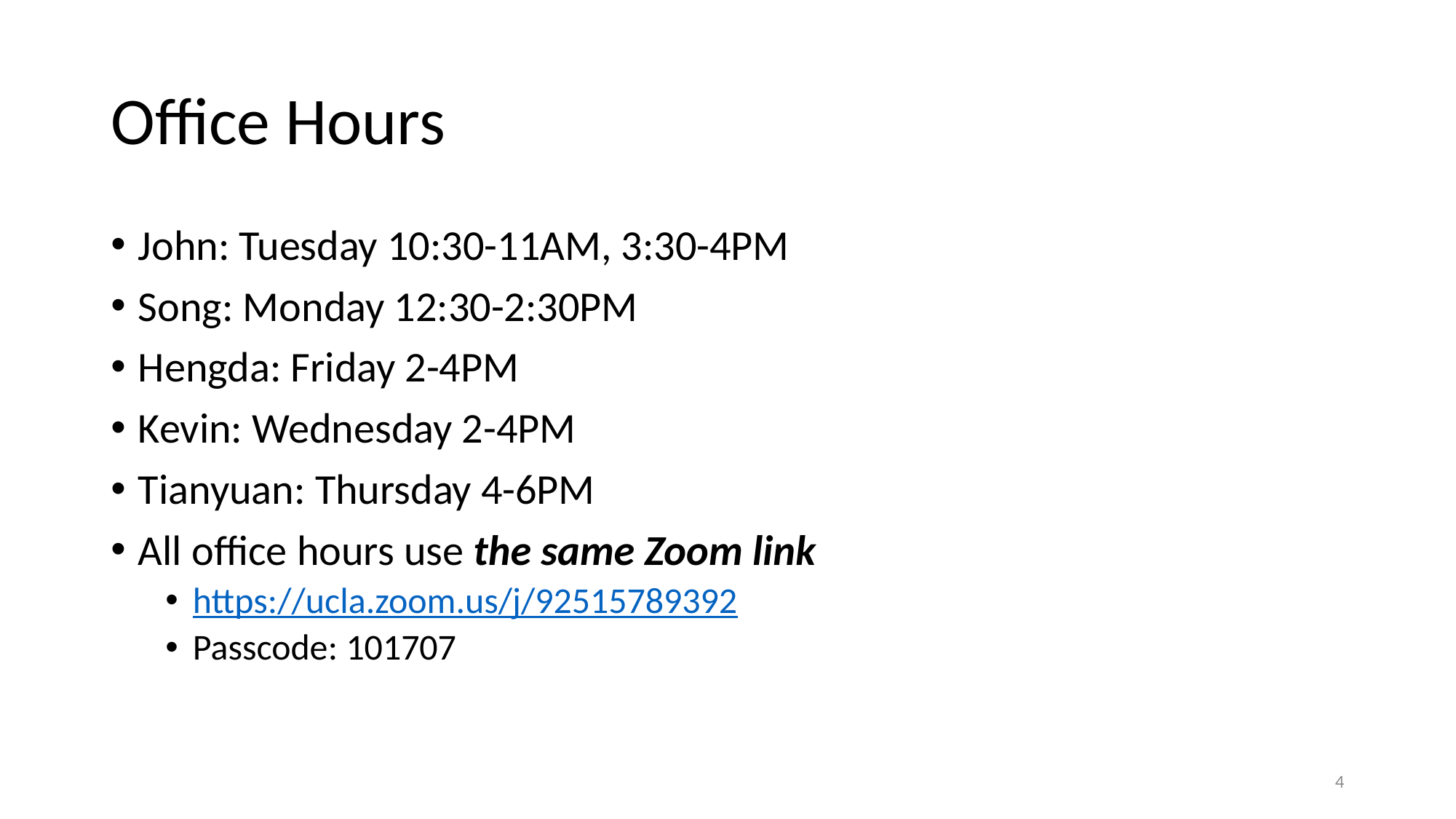

# Office Hours
John: Tuesday 10:30-11AM, 3:30-4PM
Song: Monday 12:30-2:30PM
Hengda: Friday 2-4PM
Kevin: Wednesday 2-4PM
Tianyuan: Thursday 4-6PM
All office hours use the same Zoom link
https://ucla.zoom.us/j/92515789392
Passcode: 101707

4